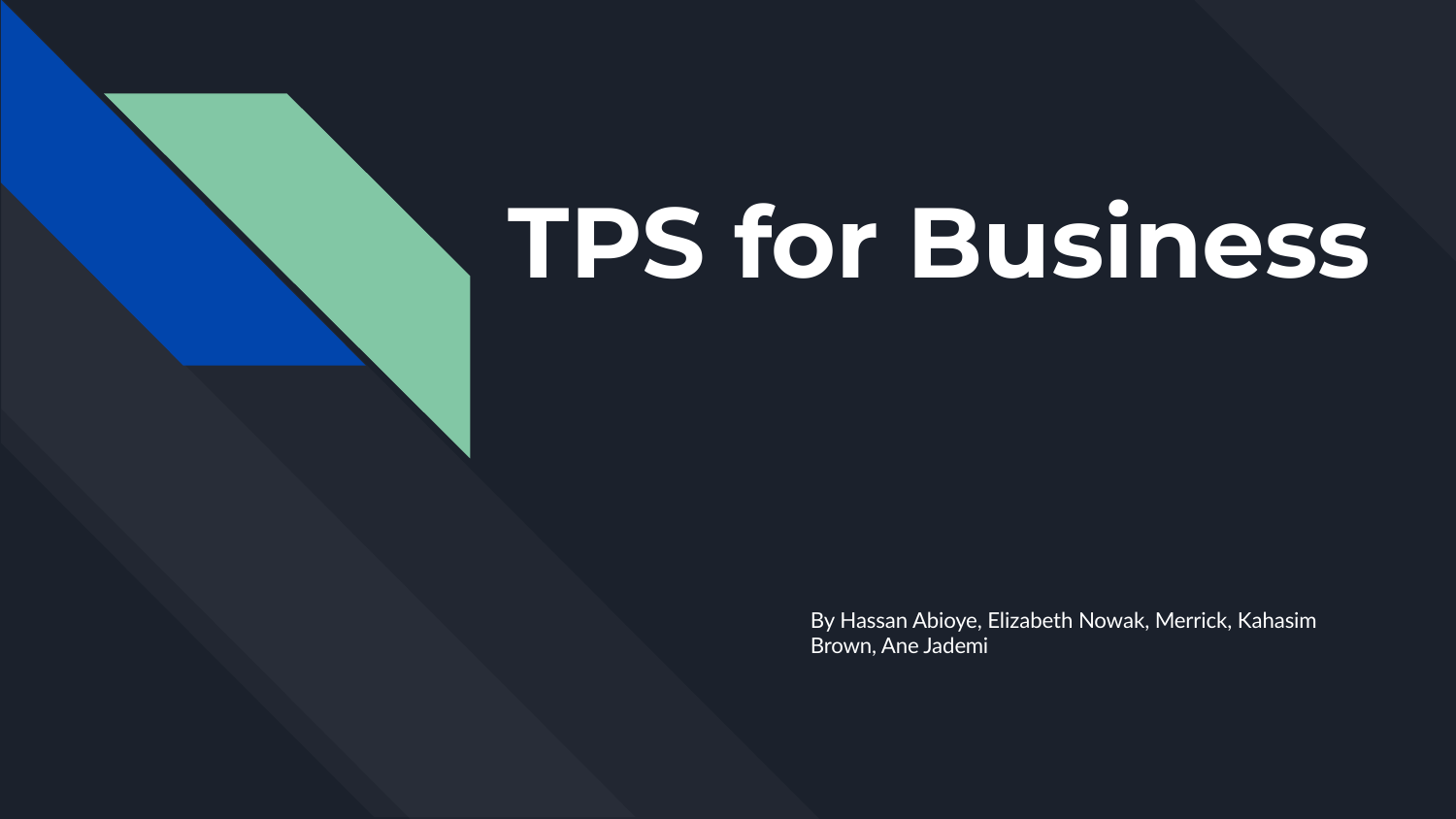

# TPS for Business
By Hassan Abioye, Elizabeth Nowak, Merrick, Kahasim Brown, Ane Jademi